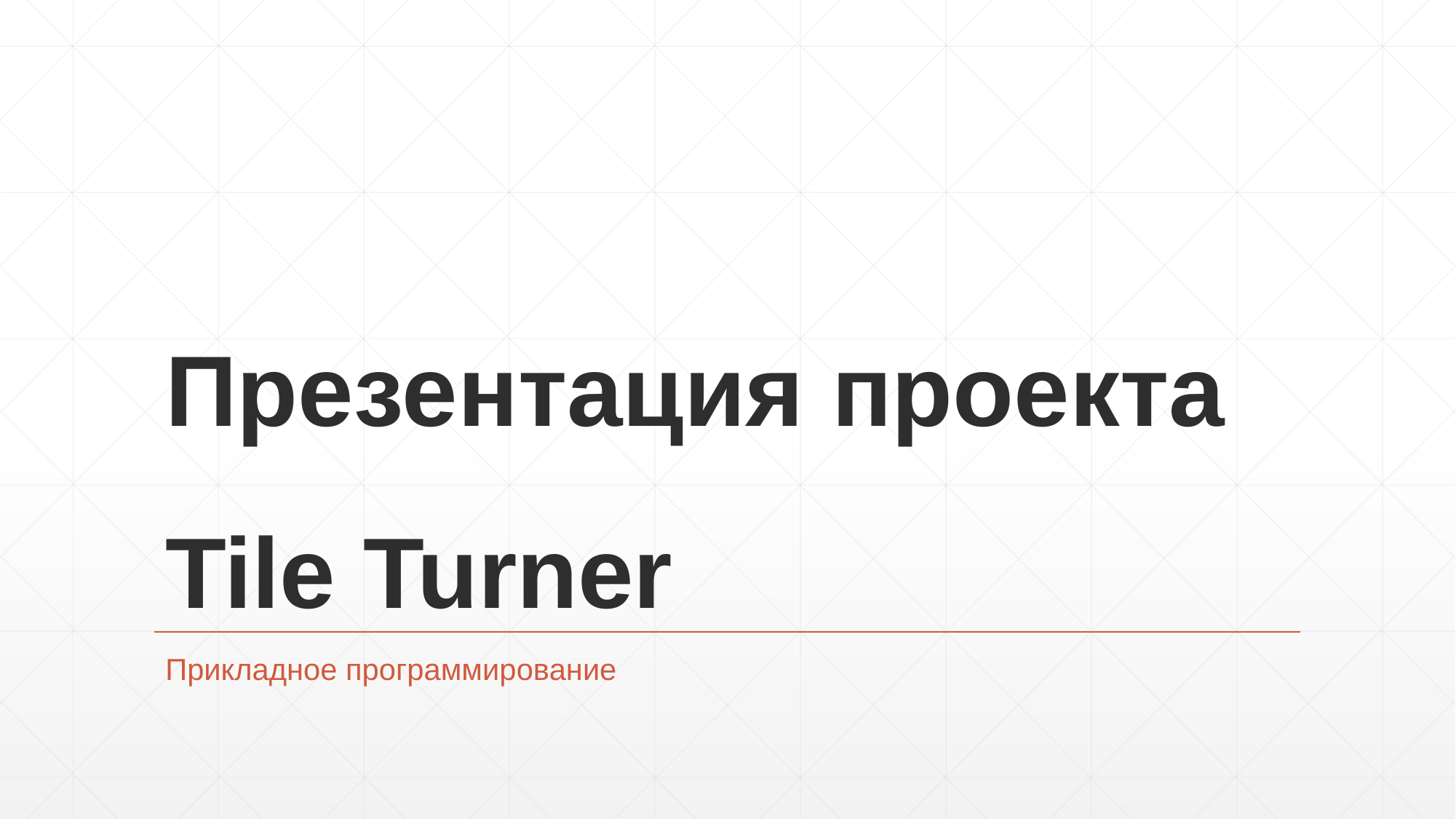

# Презентация проекта Tile Turner
Прикладное программирование